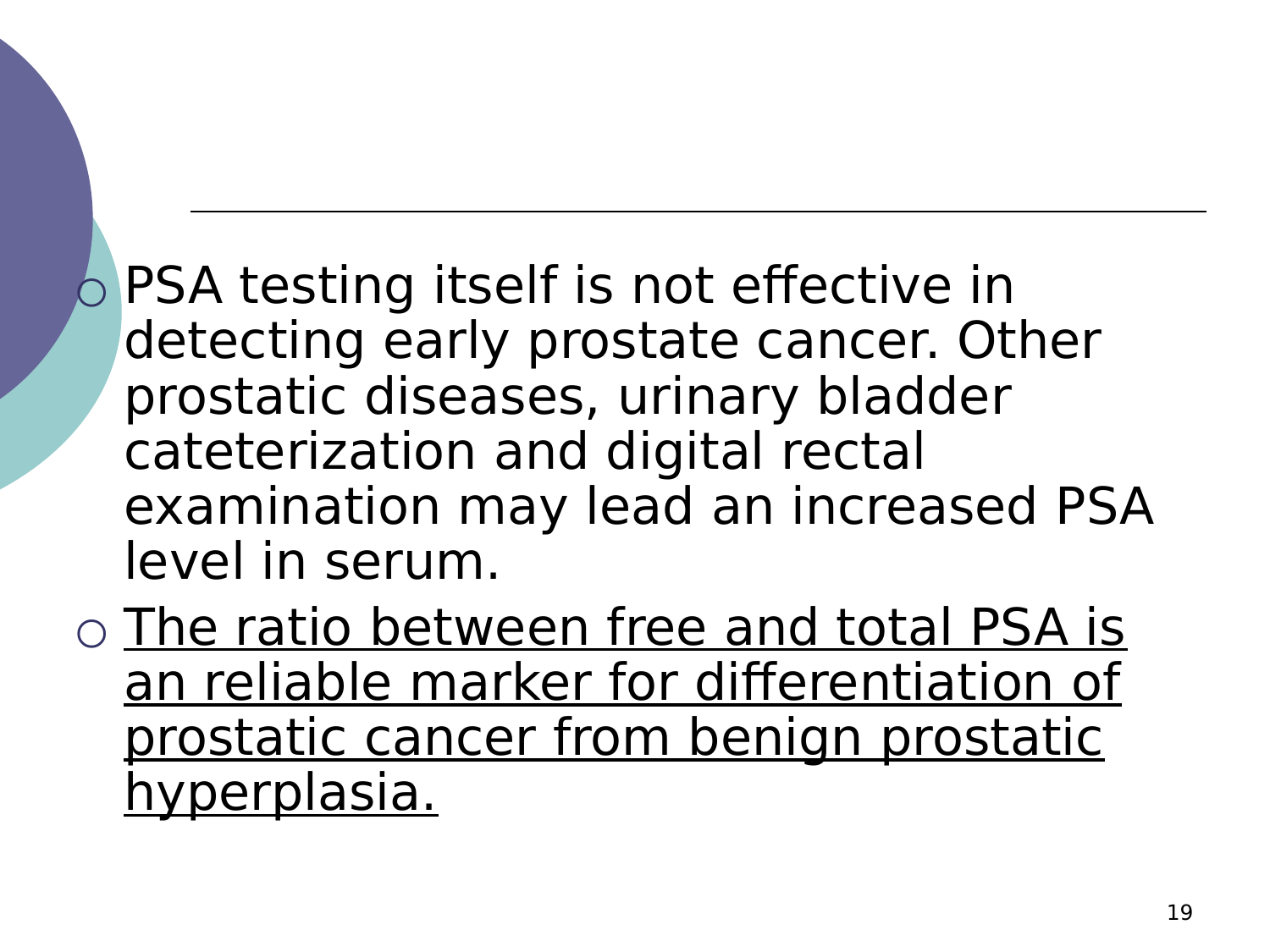

#

PSA testing itself is not effective in detecting early prostate cancer. Other prostatic diseases, urinary bladder cateterization and digital rectal examination may lead an increased PSA level in serum.
The ratio between free and total PSA is an reliable marker for differentiation of prostatic cancer from benign prostatic hyperplasia.
19